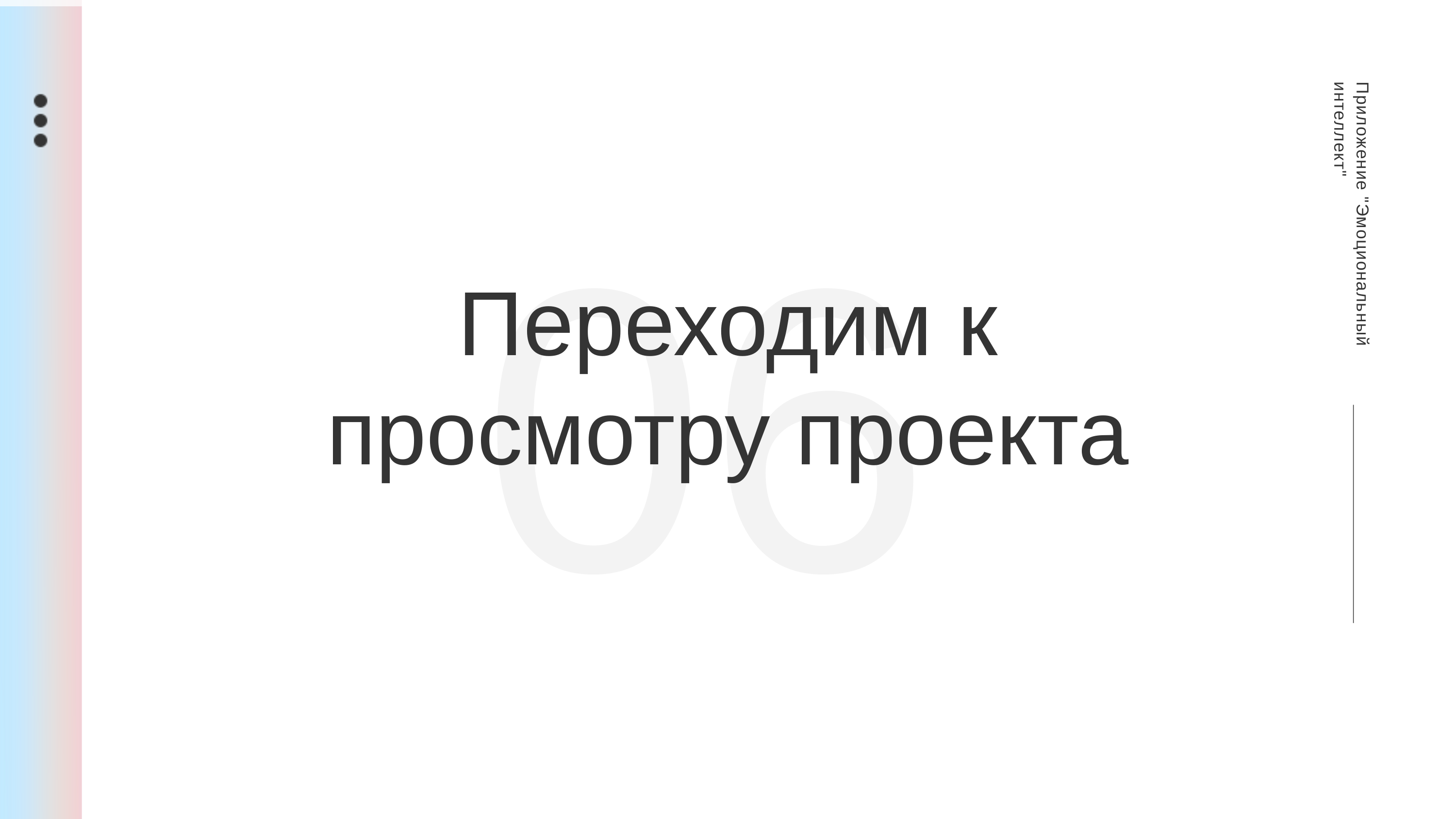

06
Приложение "Эмоциональный интеллект"
Переходим к просмотру проекта